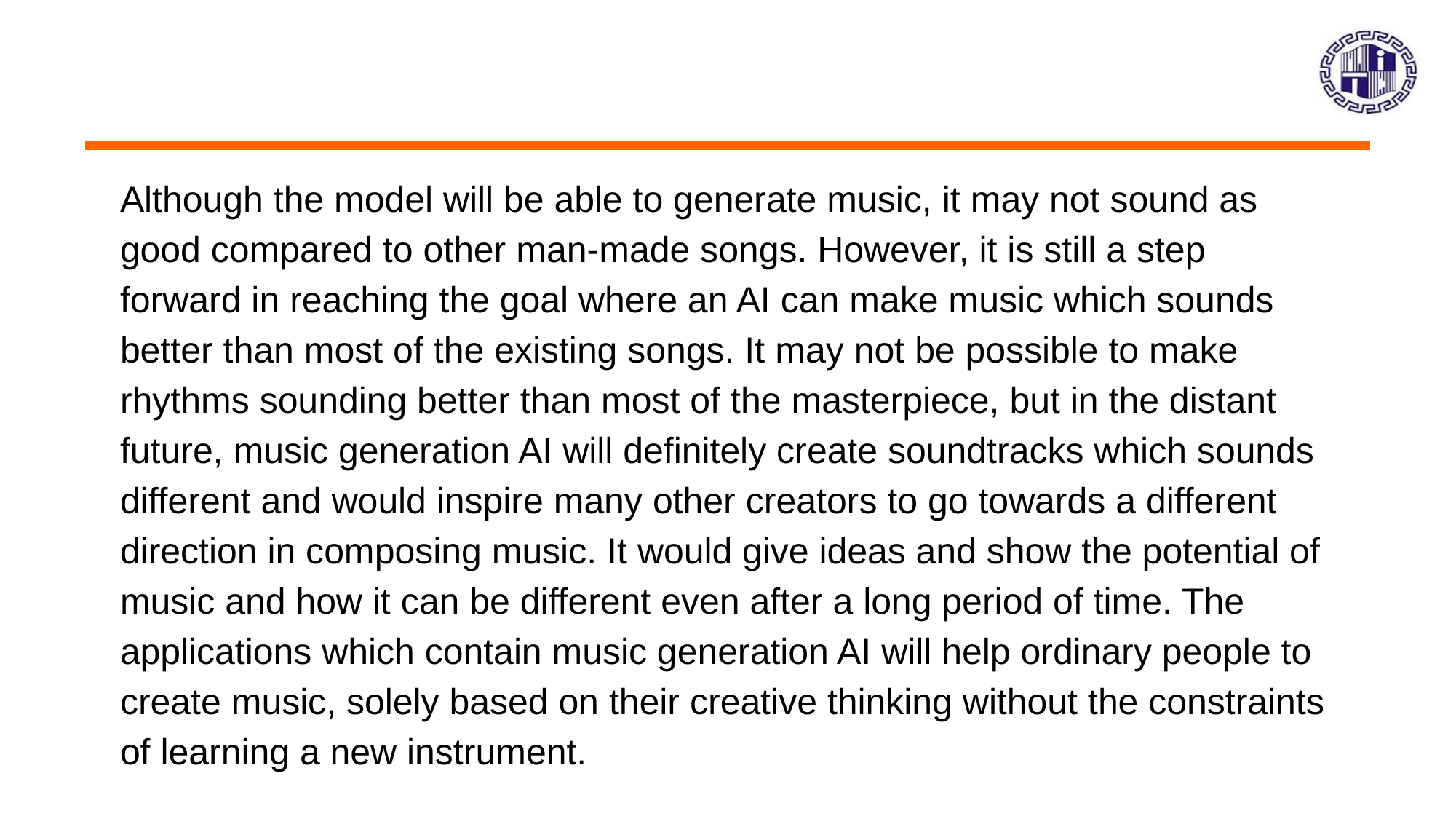

Although the model will be able to generate music, it may not sound as good compared to other man-made songs. However, it is still a step forward in reaching the goal where an AI can make music which sounds better than most of the existing songs. It may not be possible to make rhythms sounding better than most of the masterpiece, but in the distant future, music generation AI will definitely create soundtracks which sounds different and would inspire many other creators to go towards a different direction in composing music. It would give ideas and show the potential of music and how it can be different even after a long period of time. The applications which contain music generation AI will help ordinary people to create music, solely based on their creative thinking without the constraints of learning a new instrument.